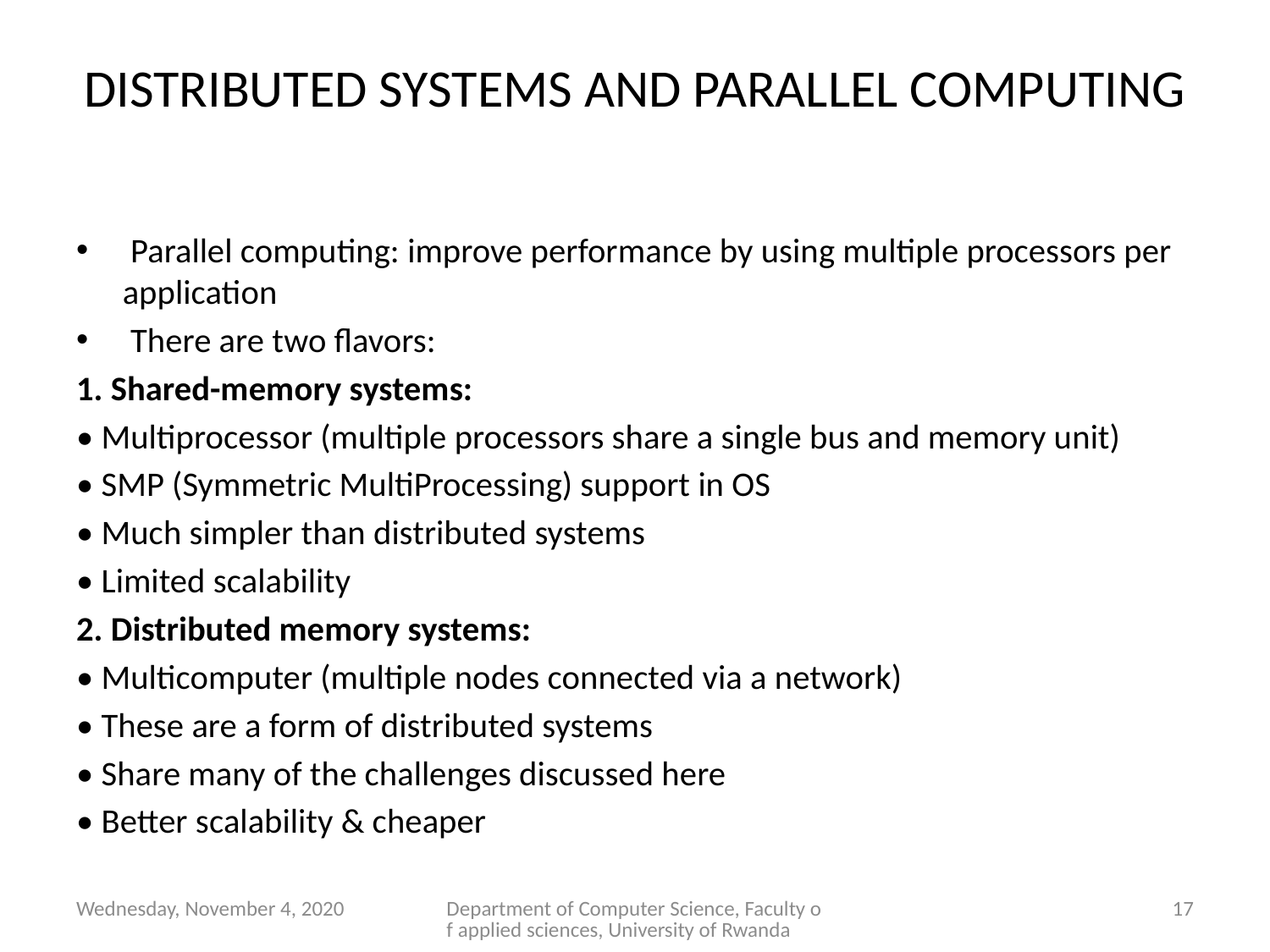

# DISTRIBUTED SYSTEMS AND PARALLEL COMPUTING
 Parallel computing: improve performance by using multiple processors per application
 There are two flavors:
1. Shared-memory systems:
• Multiprocessor (multiple processors share a single bus and memory unit)
• SMP (Symmetric MultiProcessing) support in OS
• Much simpler than distributed systems
• Limited scalability
2. Distributed memory systems:
• Multicomputer (multiple nodes connected via a network)
• These are a form of distributed systems
• Share many of the challenges discussed here
• Better scalability & cheaper

Wednesday, November 4, 2020
Department of Computer Science, Faculty of applied sciences, University of Rwanda
17